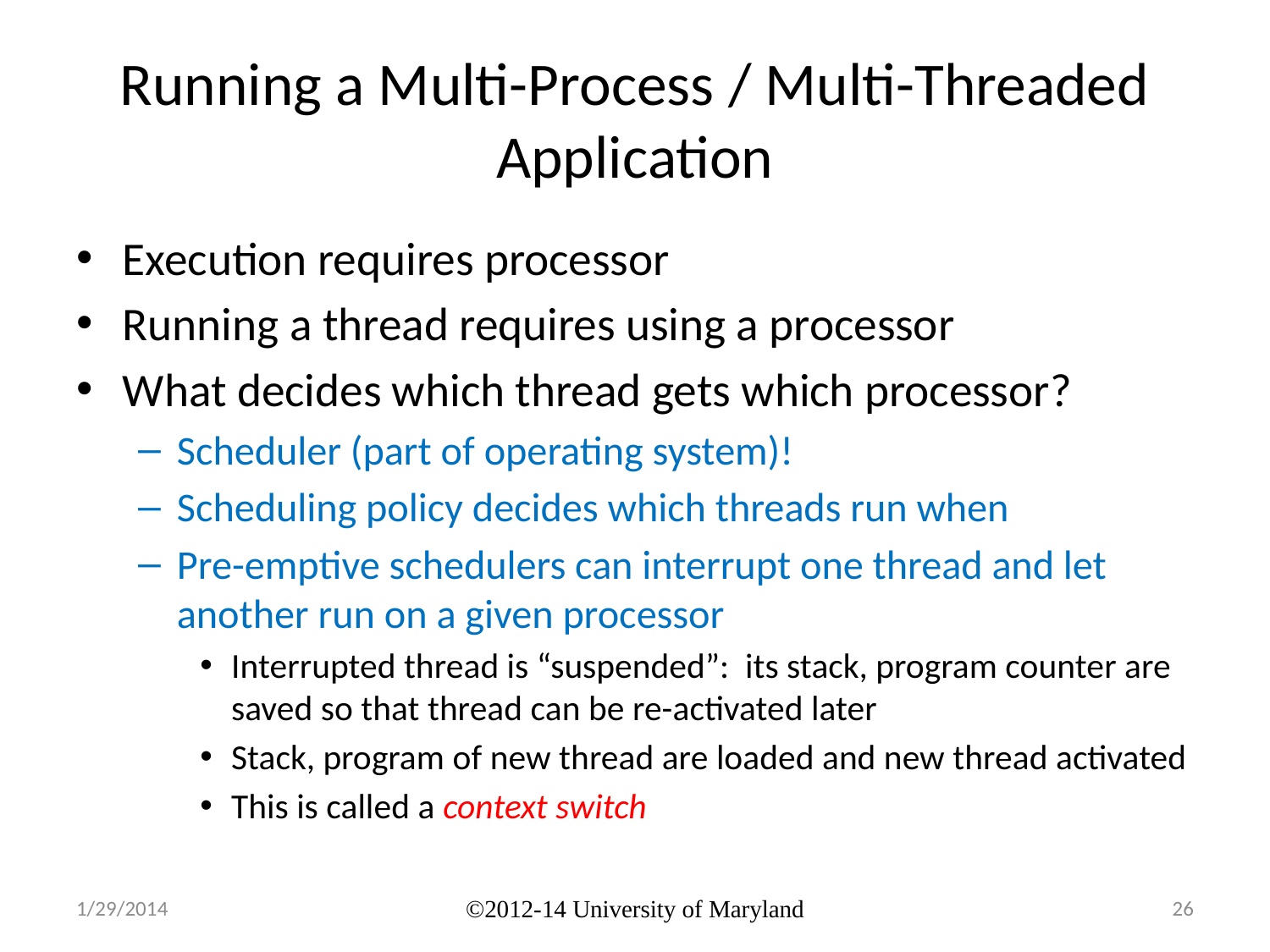

# Running a Multi-Process / Multi-Threaded Application
Execution requires processor
Running a thread requires using a processor
What decides which thread gets which processor?
Scheduler (part of operating system)!
Scheduling policy decides which threads run when
Pre-emptive schedulers can interrupt one thread and let another run on a given processor
Interrupted thread is “suspended”:  its stack, program counter are saved so that thread can be re-activated later
Stack, program of new thread are loaded and new thread activated
This is called a context switch
1/29/2014
©2012-14 University of Maryland
26